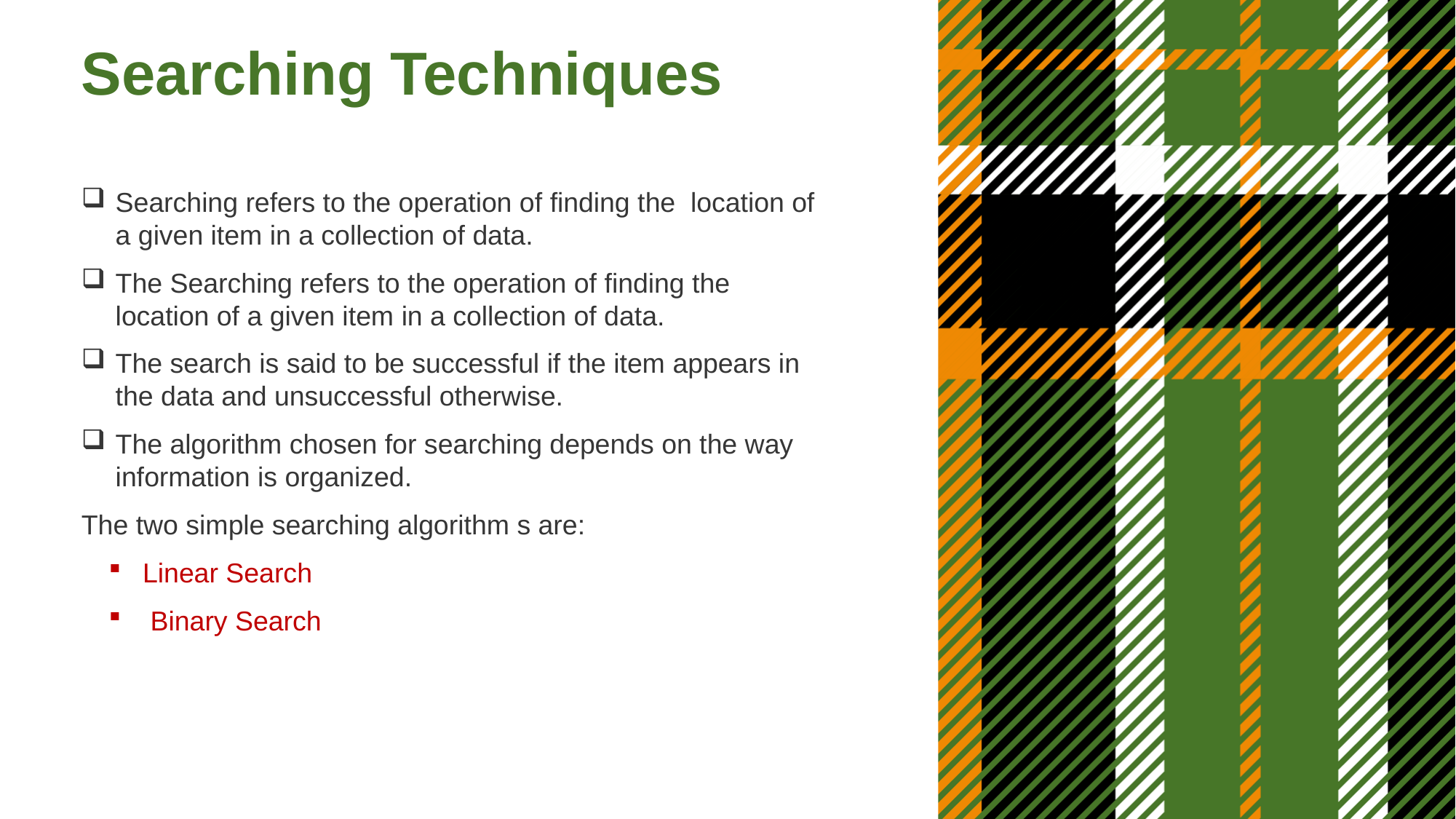

# Searching Techniques
Searching refers to the operation of finding the  location of a given item in a collection of data.
The Searching refers to the operation of finding the  location of a given item in a collection of data.
The search is said to be successful if the item appears in the data and unsuccessful otherwise.
The algorithm chosen for searching depends on the way information is organized.
The two simple searching algorithm s are:
Linear Search
 Binary Search